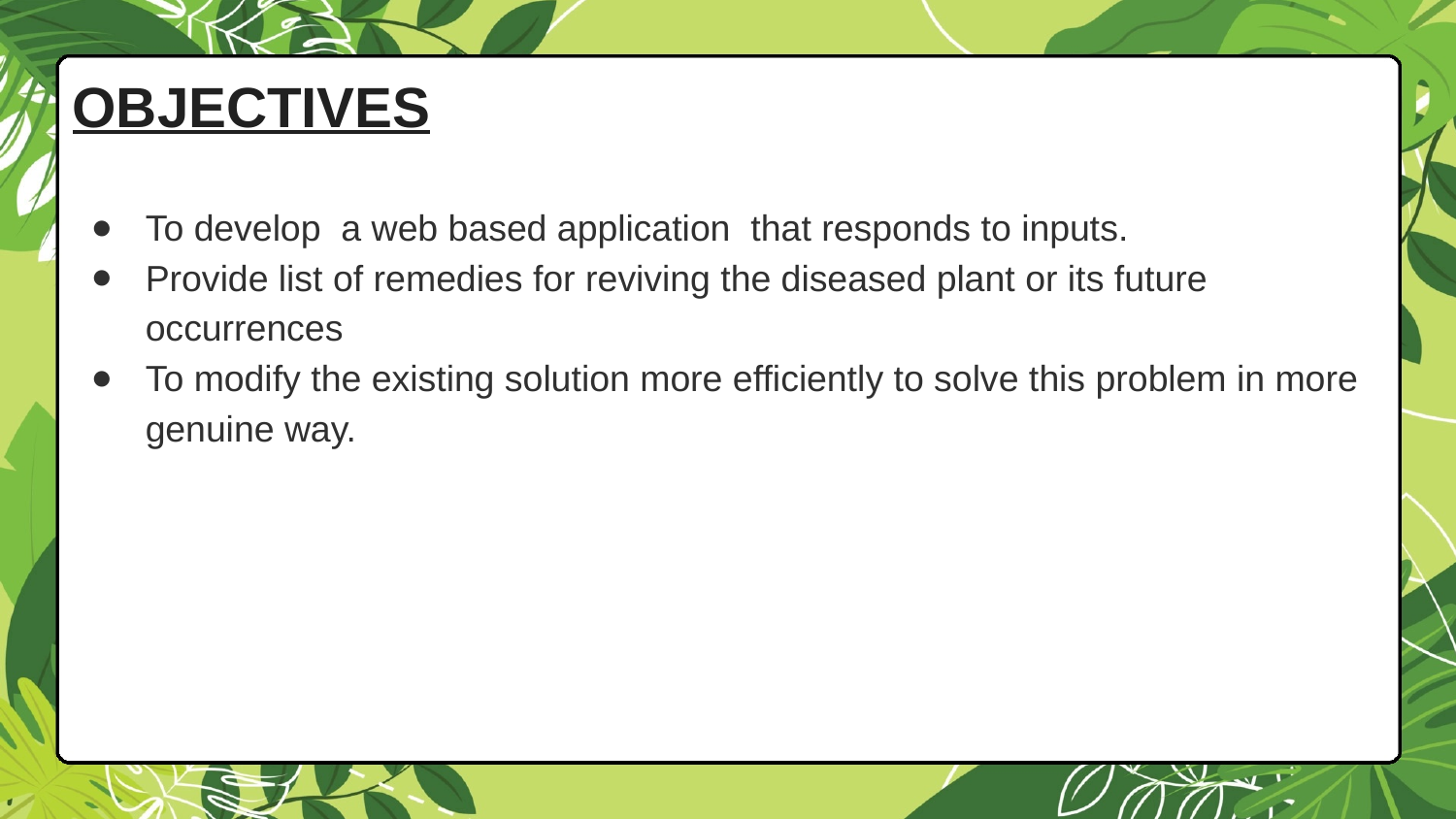

# OBJECTIVES
To develop  a web based application  that responds to inputs.
Provide list of remedies for reviving the diseased plant or its future occurrences
To modify the existing solution more efficiently to solve this problem in more genuine way.